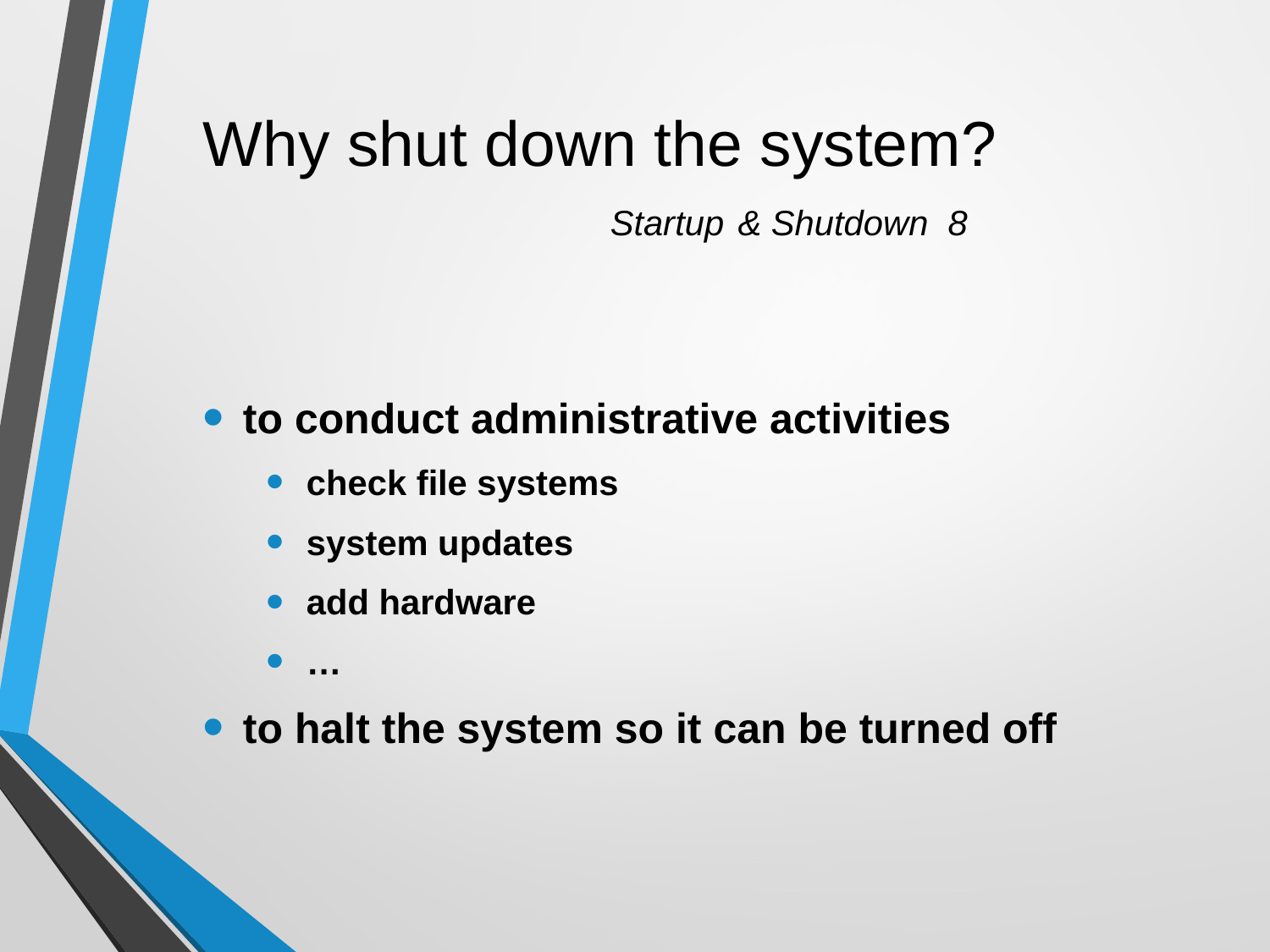

# Why shut down the system? Startup & Shutdown  8
to conduct administrative activities
check file systems
system updates
add hardware
…
to halt the system so it can be turned off